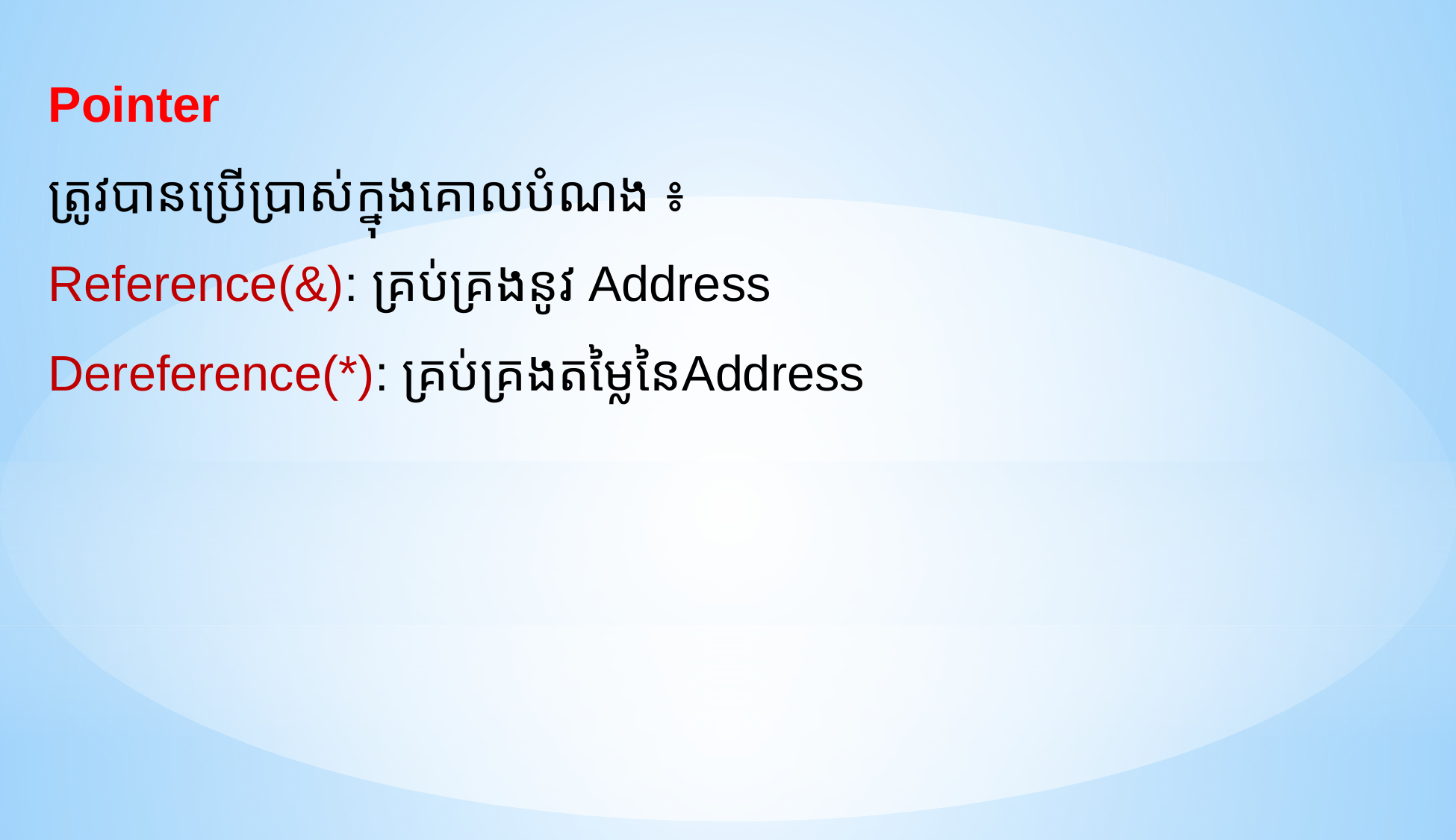

Pointer
ត្រូវបានប្រើប្រាស់ក្នុងគោលបំណង ៖
Reference(&): គ្រប់គ្រងនូវ Address
Dereference(*): គ្រប់គ្រងតម្លៃនៃAddress